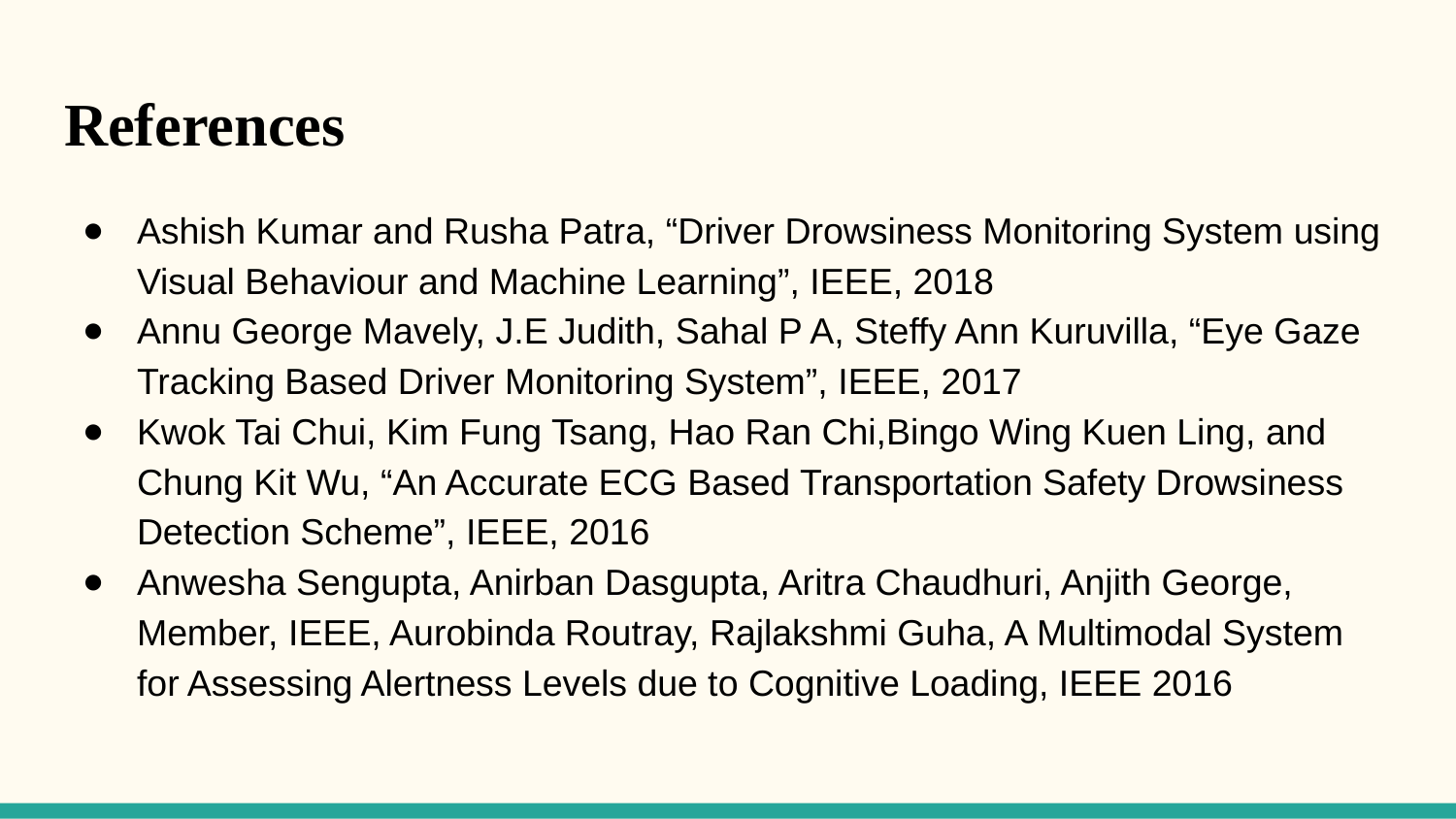

# References
Ashish Kumar and Rusha Patra, “Driver Drowsiness Monitoring System using Visual Behaviour and Machine Learning”, IEEE, 2018
Annu George Mavely, J.E Judith, Sahal P A, Steffy Ann Kuruvilla, “Eye Gaze Tracking Based Driver Monitoring System”, IEEE, 2017
Kwok Tai Chui, Kim Fung Tsang, Hao Ran Chi,Bingo Wing Kuen Ling, and Chung Kit Wu, “An Accurate ECG Based Transportation Safety Drowsiness Detection Scheme”, IEEE, 2016
Anwesha Sengupta, Anirban Dasgupta, Aritra Chaudhuri, Anjith George, Member, IEEE, Aurobinda Routray, Rajlakshmi Guha, A Multimodal System for Assessing Alertness Levels due to Cognitive Loading, IEEE 2016